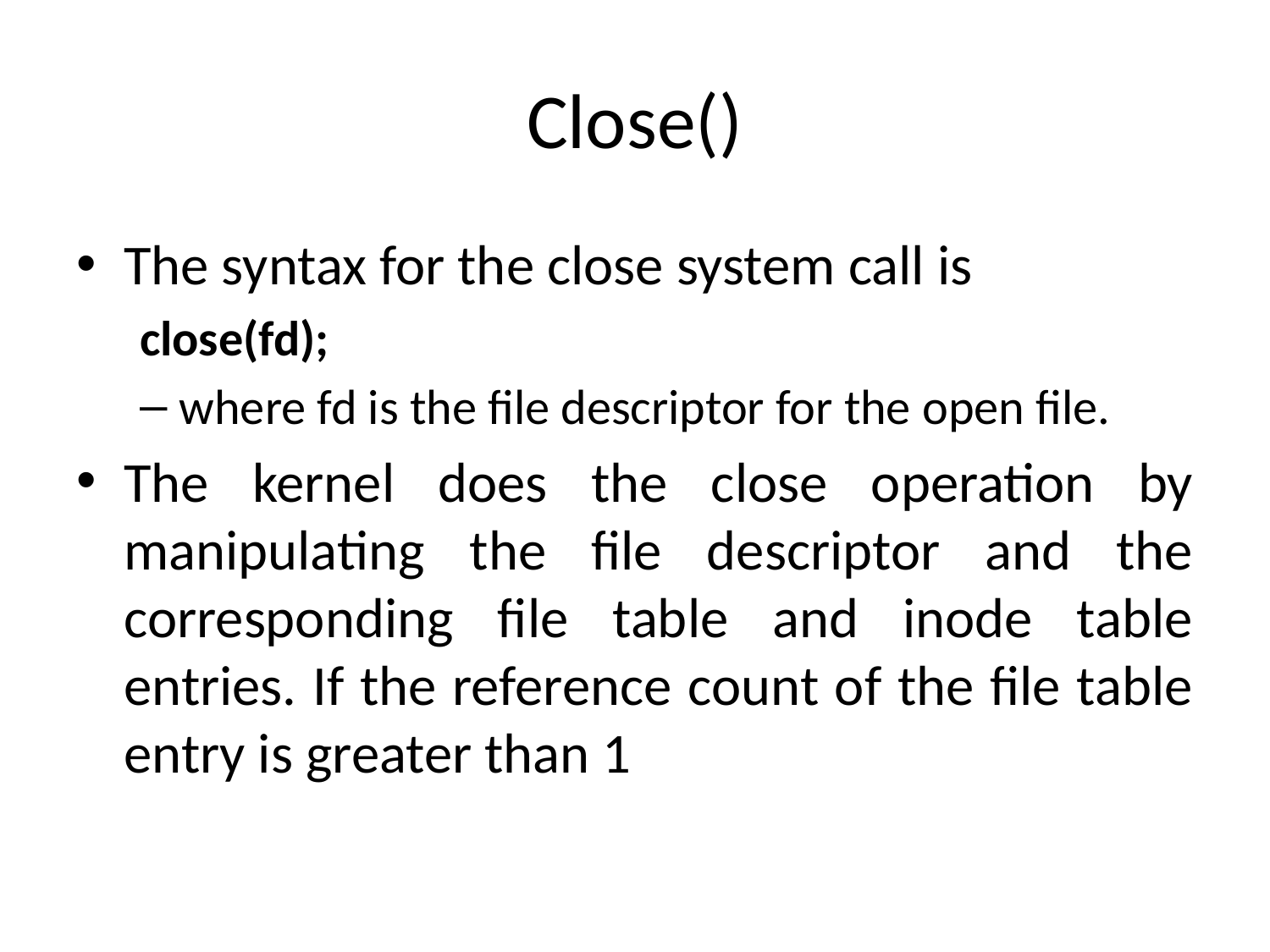

# Close()
The syntax for the close system call is
close(fd);
where fd is the file descriptor for the open file.
The kernel does the close operation by manipulating the file descriptor and the corresponding file table and inode table entries. If the reference count of the file table entry is greater than 1